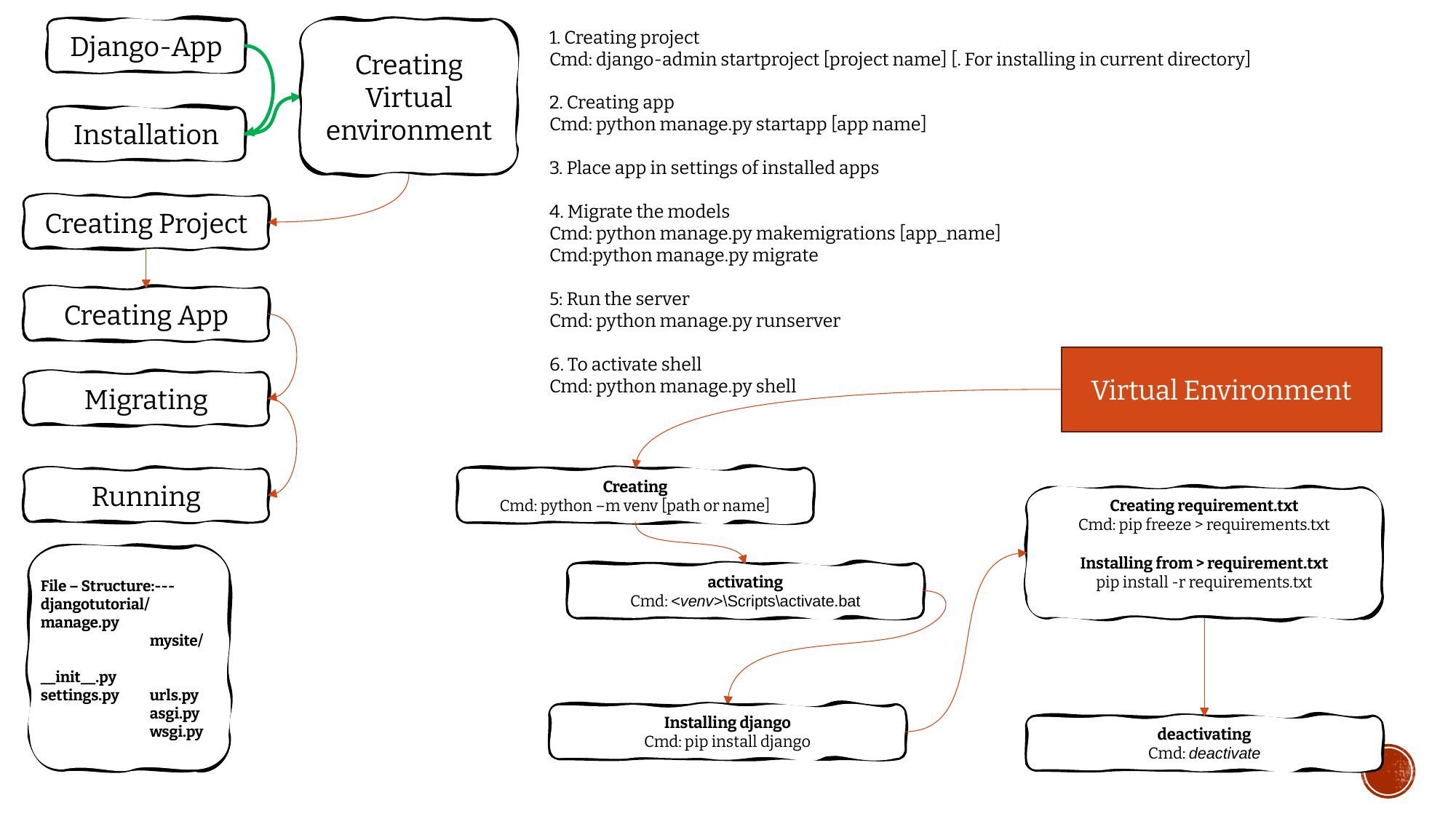

1. Creating project
Cmd: django-admin startproject [project name] [. For installing in current directory]

2. Creating app
Cmd: python manage.py startapp [app name]

3. Place app in settings of installed apps

4. Migrate the models
Cmd: python manage.py makemigrations [app_name]
Cmd:python manage.py migrate

5: Run the server
Cmd: python manage.py runserver

6. To activate shell
Cmd: python manage.py shell

Django-App
Creating Virtual environment
Installation
Creating Project
Creating App
Virtual Environment
Migrating
Creating
Cmd: python –m venv [path or name]
Running
Creating requirement.txt
Cmd: pip freeze > requirements.txt

Installing from > requirement.txt
pip install -r requirements.txt

File – Structure:---
djangotutorial/ manage.py
	mysite/
 	__init__.py 	settings.py 	urls.py
	asgi.py 	wsgi.py
activating
Cmd: <venv>\Scripts\activate.bat
Installing django
Cmd: pip install django
deactivating
Cmd: deactivate